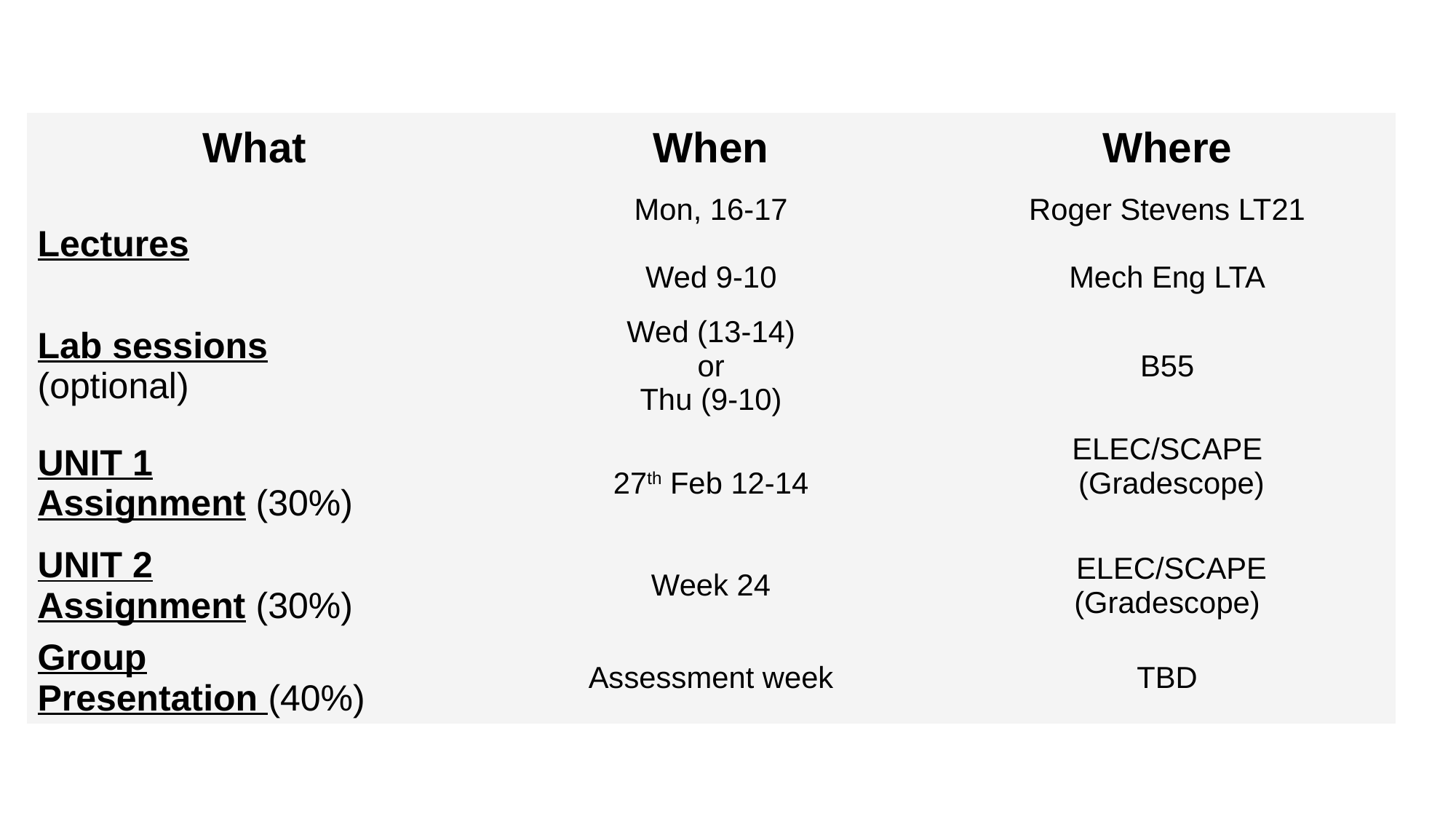

| What | When | Where |
| --- | --- | --- |
| Lectures | Mon, 16-17 Wed 9-10 | Roger Stevens LT21 Mech Eng LTA |
| Lab sessions (optional) | Wed (13-14) or Thu (9-10) | B55 |
| UNIT 1 Assignment (30%) | 27th Feb 12-14 | ELEC/SCAPE (Gradescope) |
| UNIT 2 Assignment (30%) | Week 24 | ELEC/SCAPE (Gradescope) |
| Group Presentation (40%) | Assessment week | TBD |